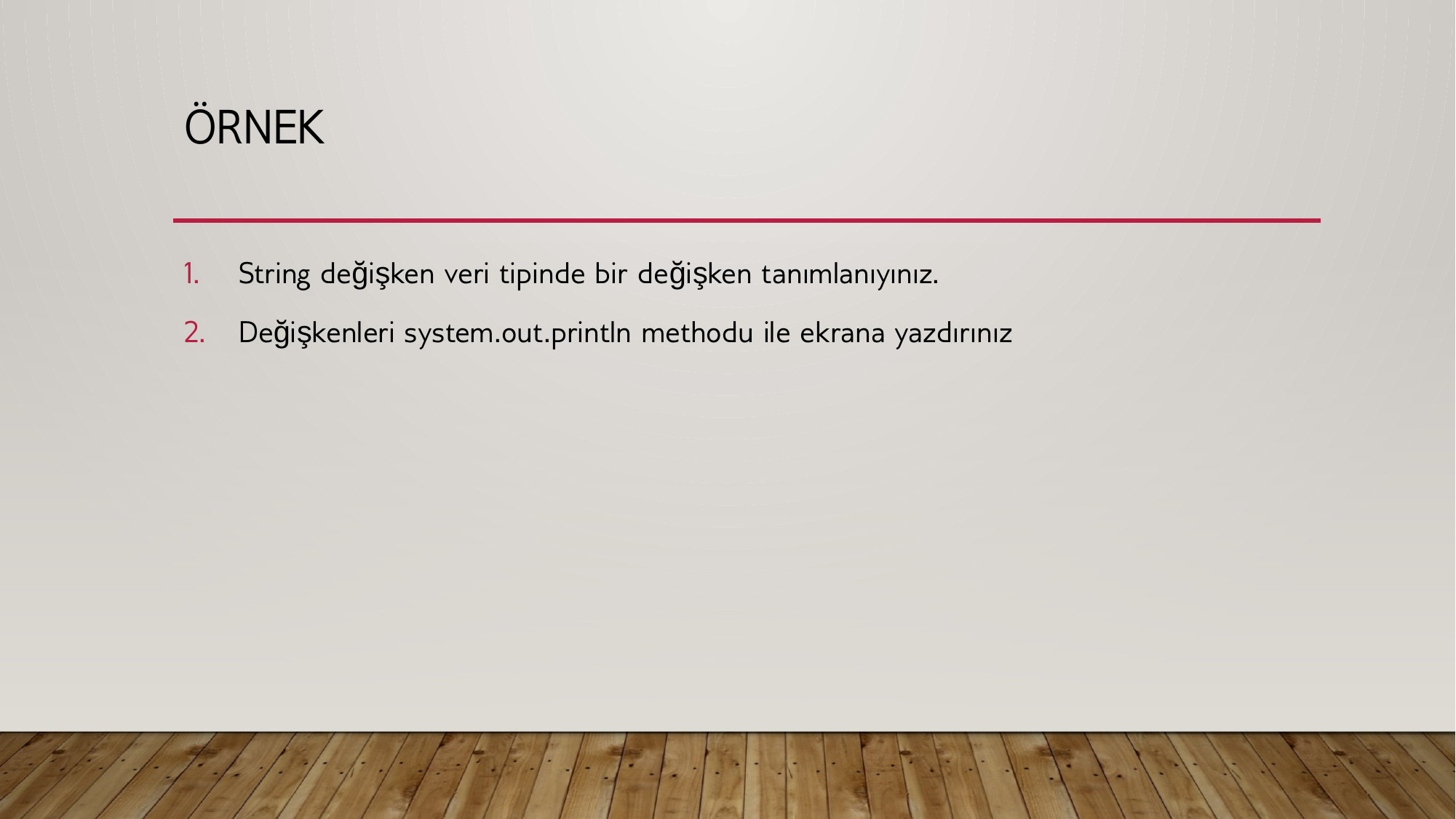

17
# Örnek
String değişken veri tipinde bir değişken tanımlanıyınız.
Değişkenleri system.out.println methodu ile ekrana yazdırınız